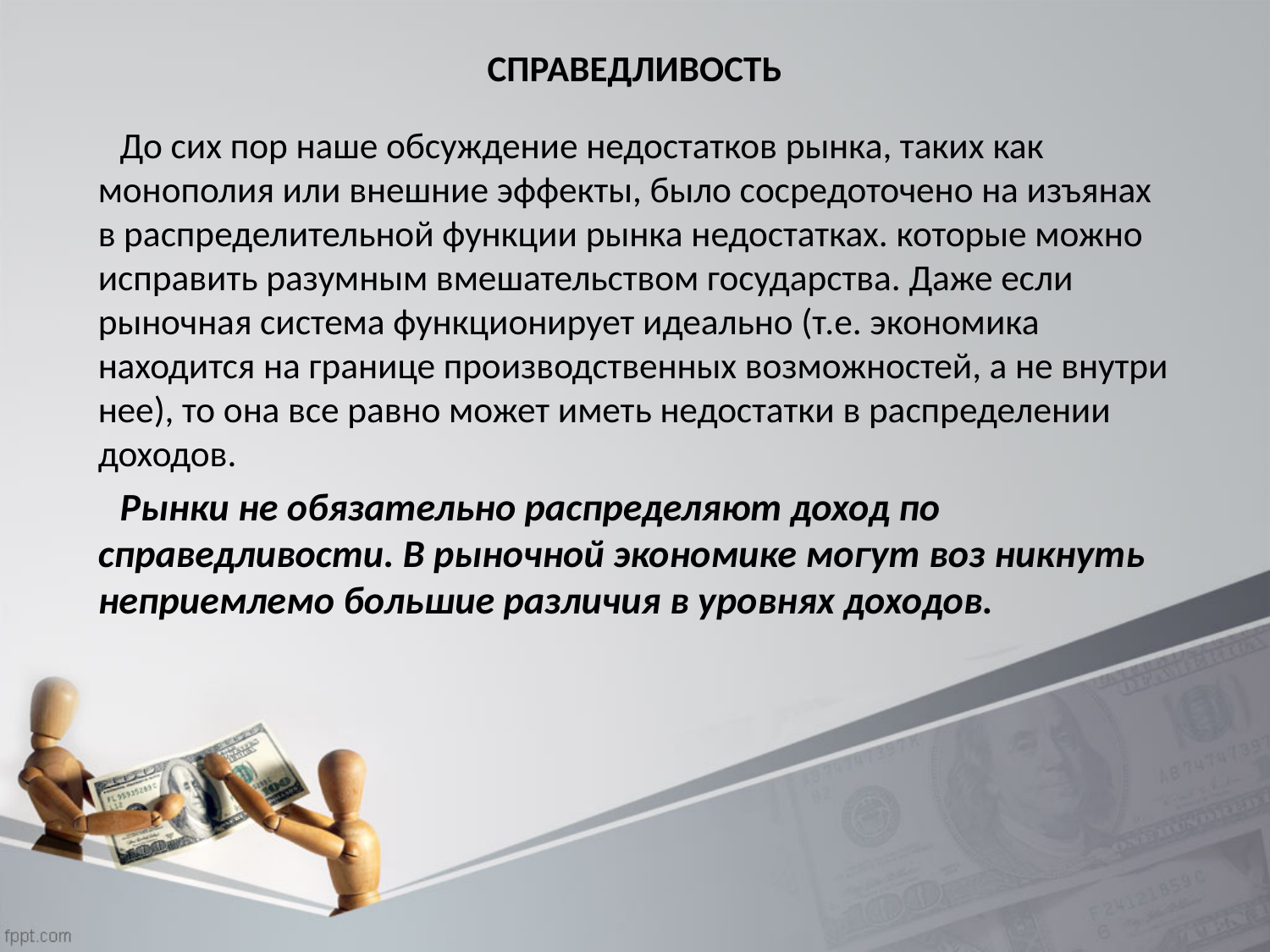

# СПРАВЕДЛИВОСТЬ
        До сих пор наше обсуждение недостатков рынка, таких как монополия или внешние эффекты, было сосредоточено на изъянах в распределительной функции рынка недостатках. которые можно исправить разумным вмешательством государства. Даже если рыночная система функционирует идеально (т.е. экономика находится на границе производственных возможностей, а не внутри нее), то она все равно может иметь недостатки в распределении доходов.
        Рынки не обязательно распределяют доход по справедливости. В рыночной экономике могут воз никнуть неприемлемо большие различия в уровнях доходов.